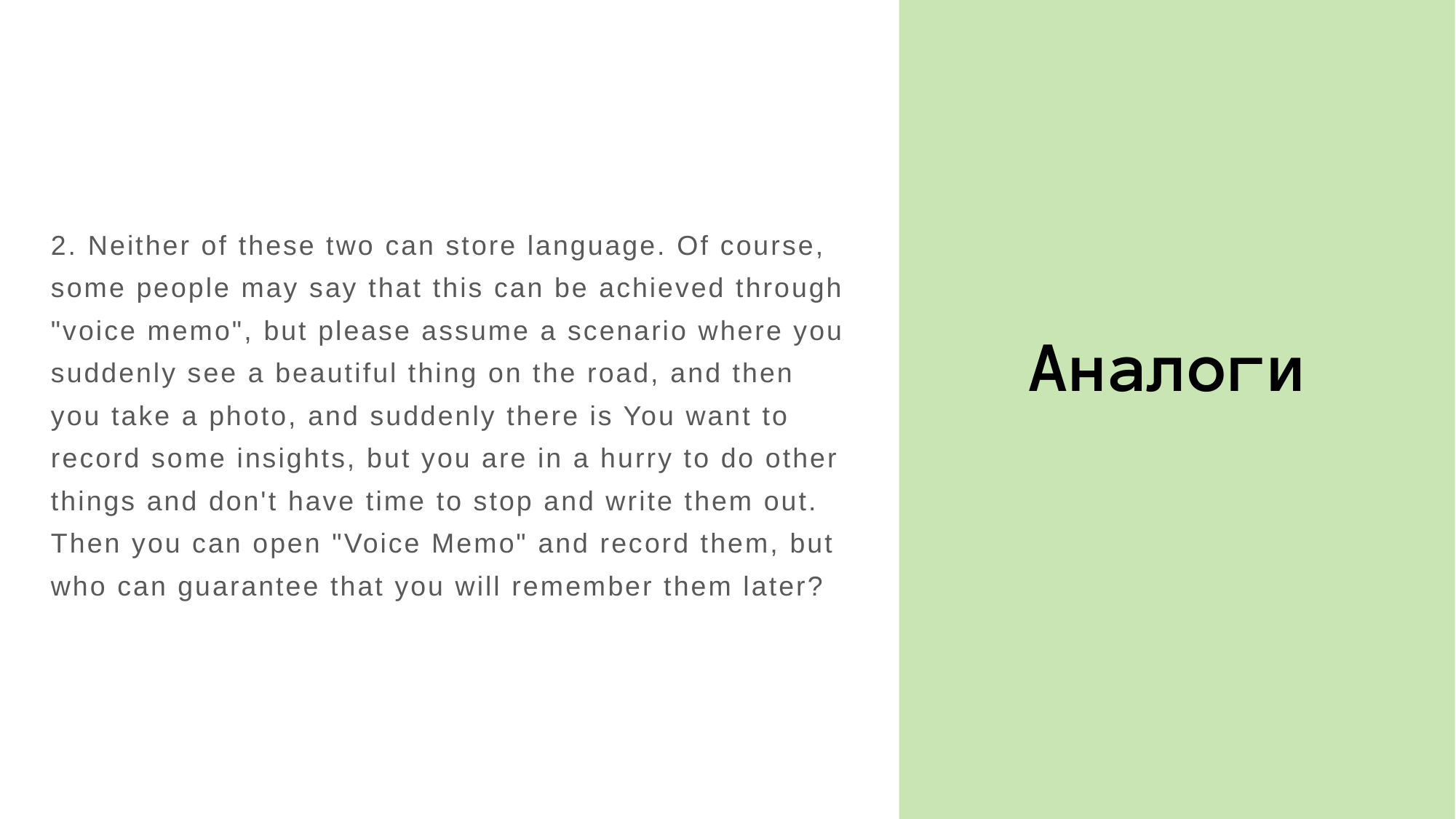

2. Neither of these two can store language. Of course, some people may say that this can be achieved through "voice memo", but please assume a scenario where you suddenly see a beautiful thing on the road, and then you take a photo, and suddenly there is You want to record some insights, but you are in a hurry to do other things and don't have time to stop and write them out. Then you can open "Voice Memo" and record them, but who can guarantee that you will remember them later?
Аналоги

7